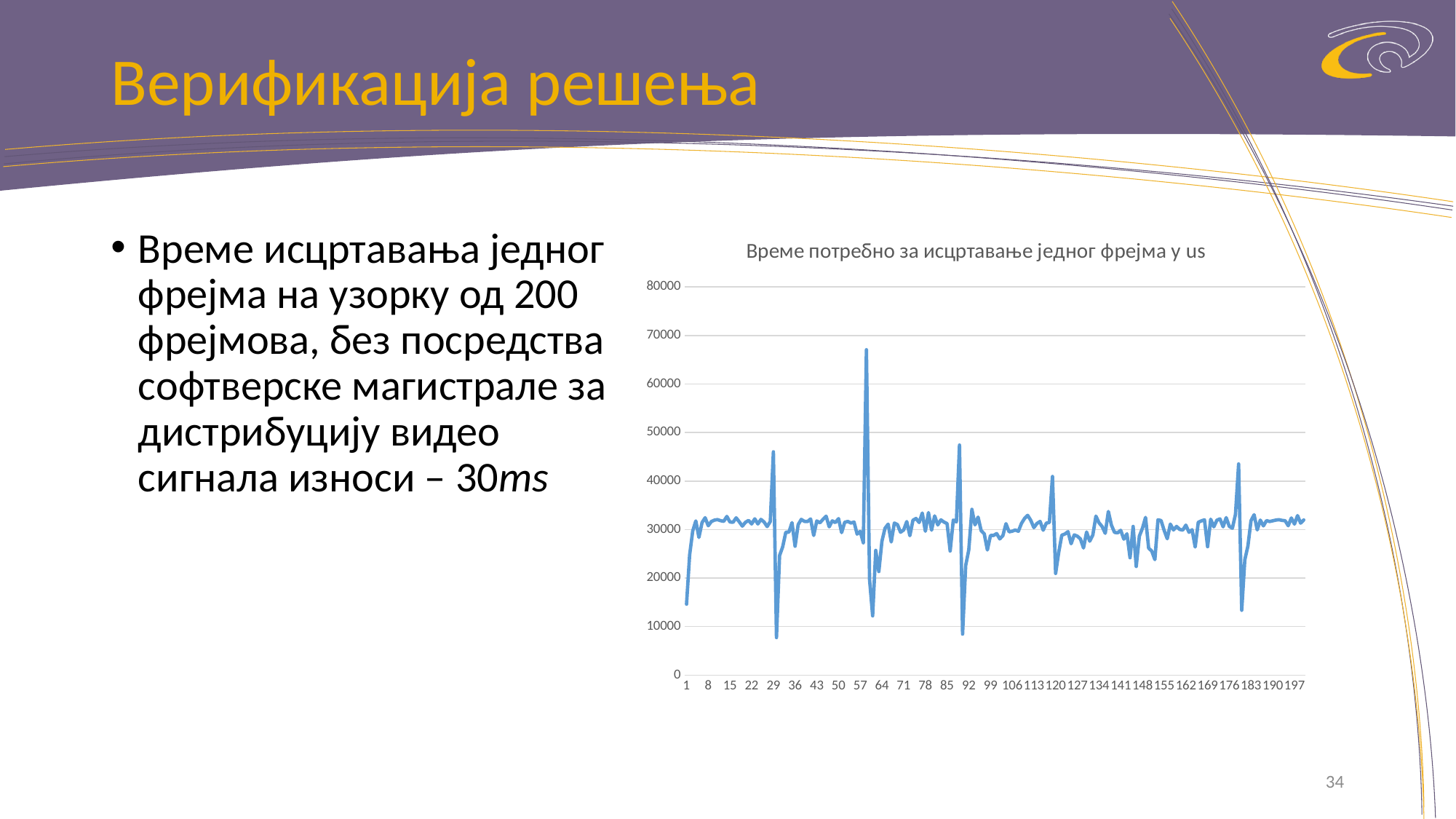

# Верификација решења
Време исцртавања једног фрејма на узорку од 200 фрејмова, без посредства софтверске магистрале за дистрибуцију видео сигнала износи – 30ms

### Chart: Време потребно за исцртавање једног фрејма у us

| Category |  |
|---|---|
34